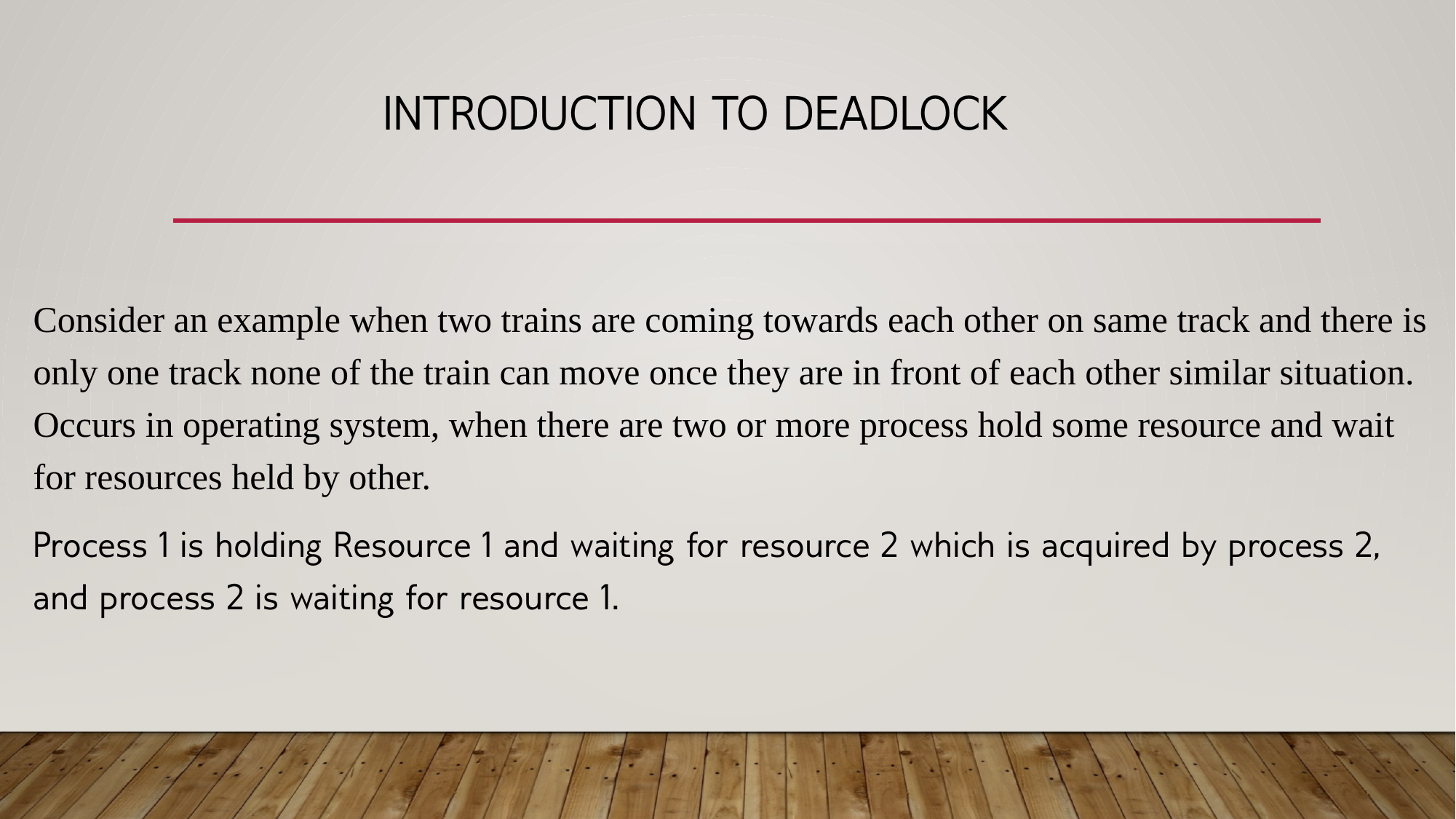

# Introduction to deadlock
Consider an example when two trains are coming towards each other on same track and there is only one track none of the train can move once they are in front of each other similar situation. Occurs in operating system, when there are two or more process hold some resource and wait for resources held by other.
Process 1 is holding Resource 1 and waiting for resource 2 which is acquired by process 2, and process 2 is waiting for resource 1.